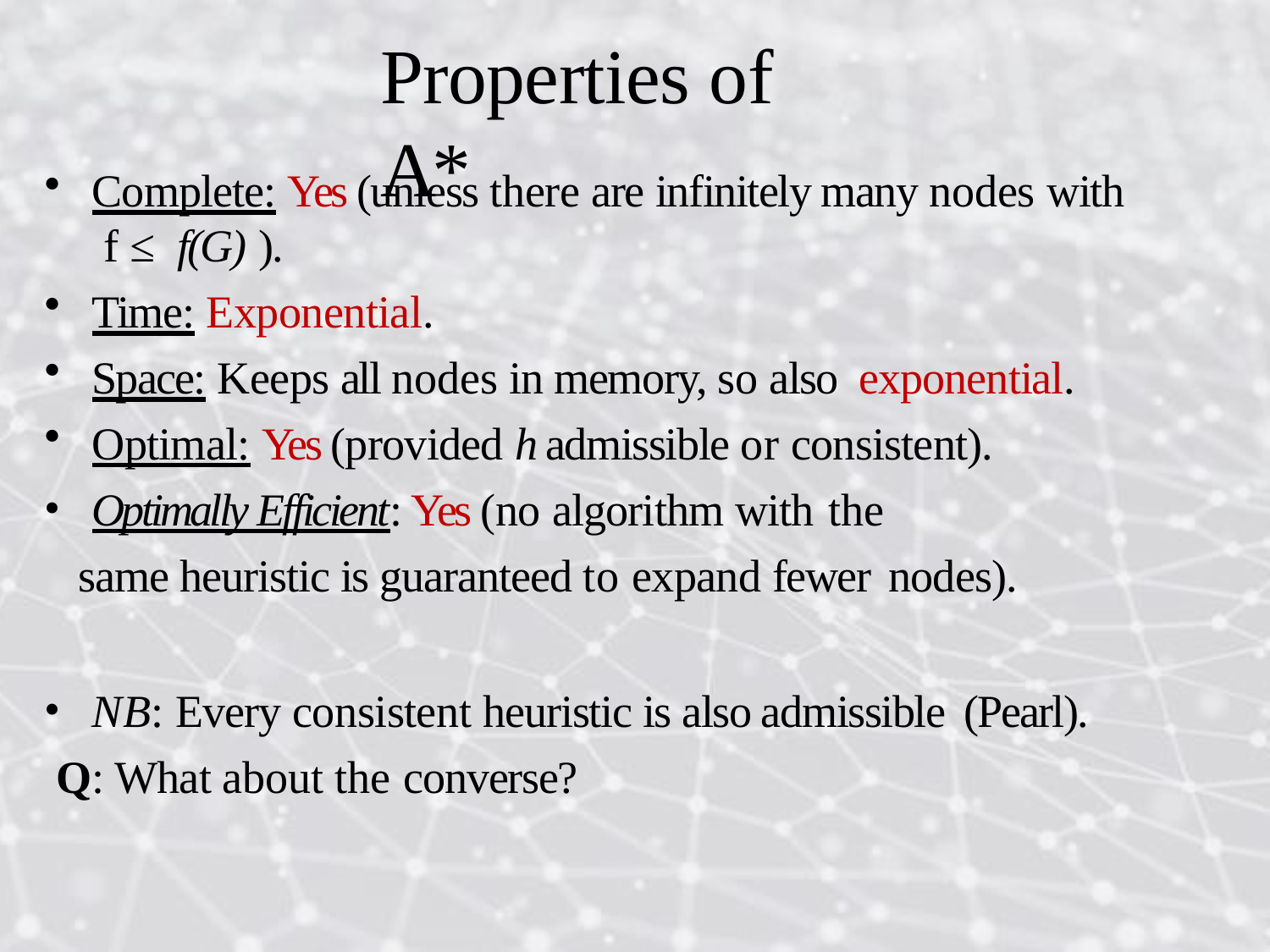

# Properties of A*
Complete: Yes (unless there are infinitely many nodes with  f ≤ f(G) ).
Time: Exponential.
Space: Keeps all nodes in memory, so also exponential.
Optimal: Yes (provided h admissible or consistent).
Optimally Efficient: Yes (no algorithm with the
same heuristic is guaranteed to expand fewer nodes).

NB: Every consistent heuristic is also admissible (Pearl).
Q: What about the converse?